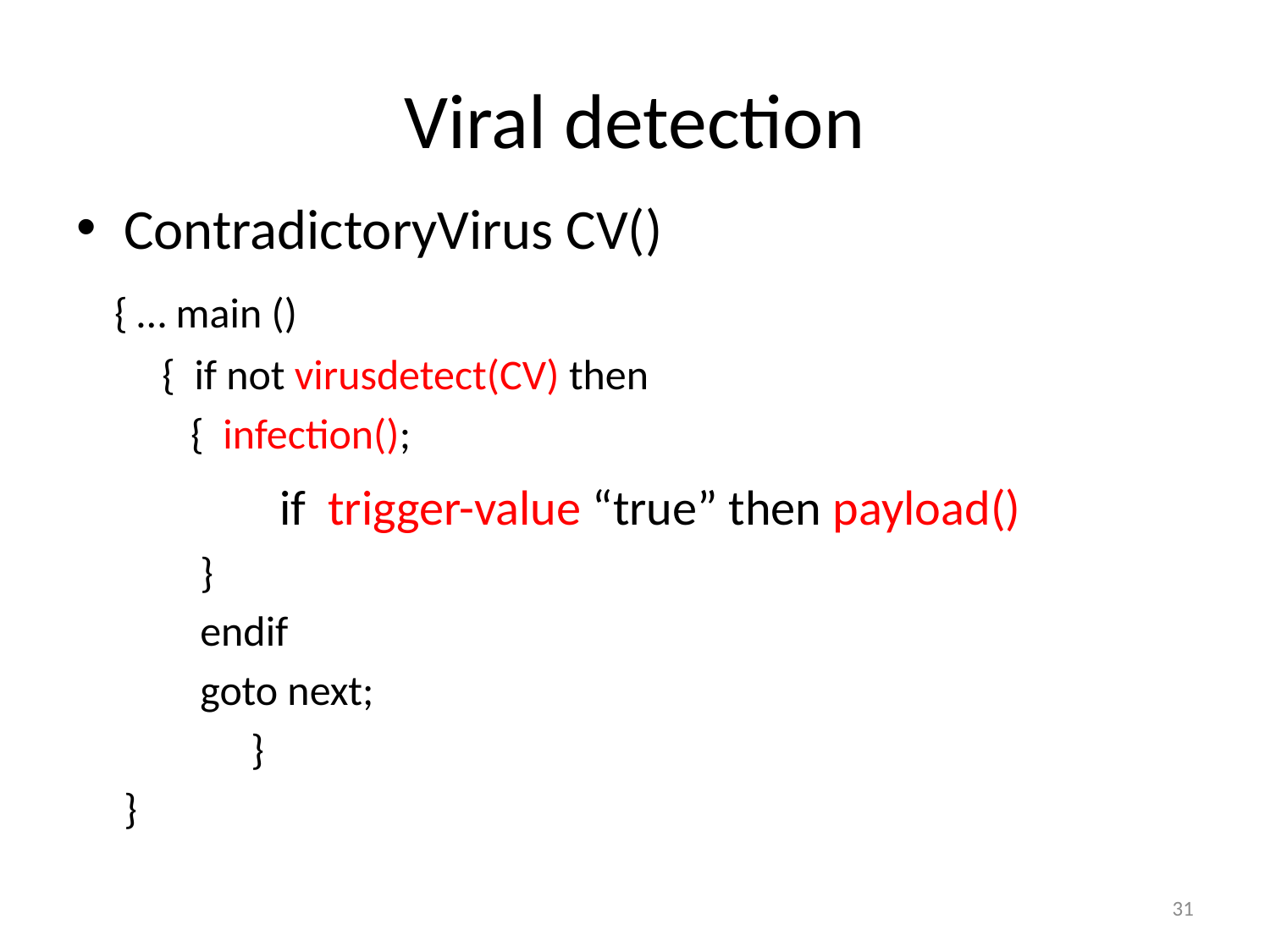

Viral detection
ContradictoryVirus CV()
   { … main ()
         {  if not virusdetect(CV) then
            {  infection();
                if  trigger-value “true” then payload()
             }
             endif
             goto next;
		}
	}
31